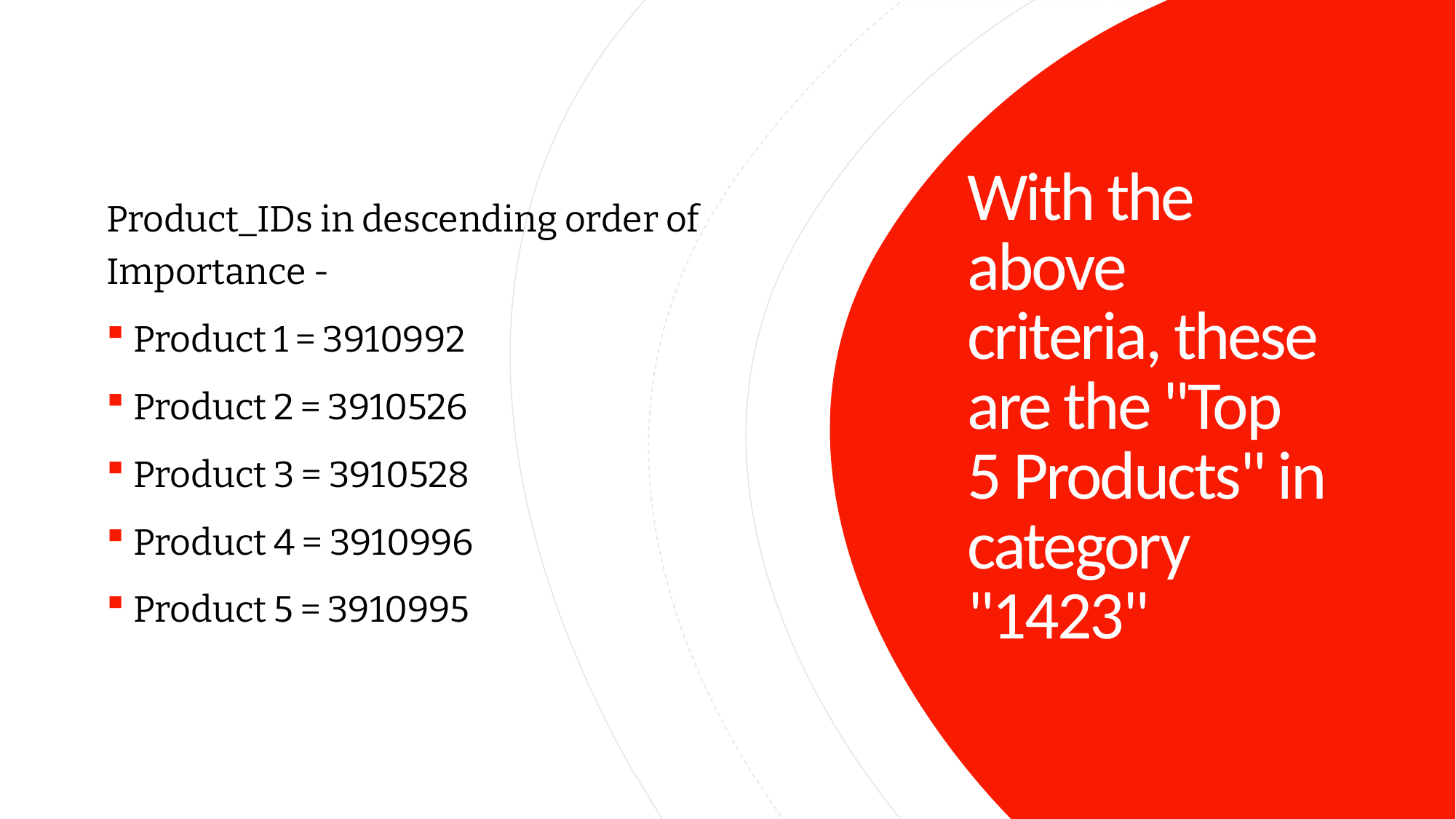

3
Product_IDs in descending order of Importance -
Product 1 = 3910992
Product 2 = 3910526
Product 3 = 3910528
Product 4 = 3910996
Product 5 = 3910995
# With the above criteria, these are the "Top 5 Products" in category "1423"